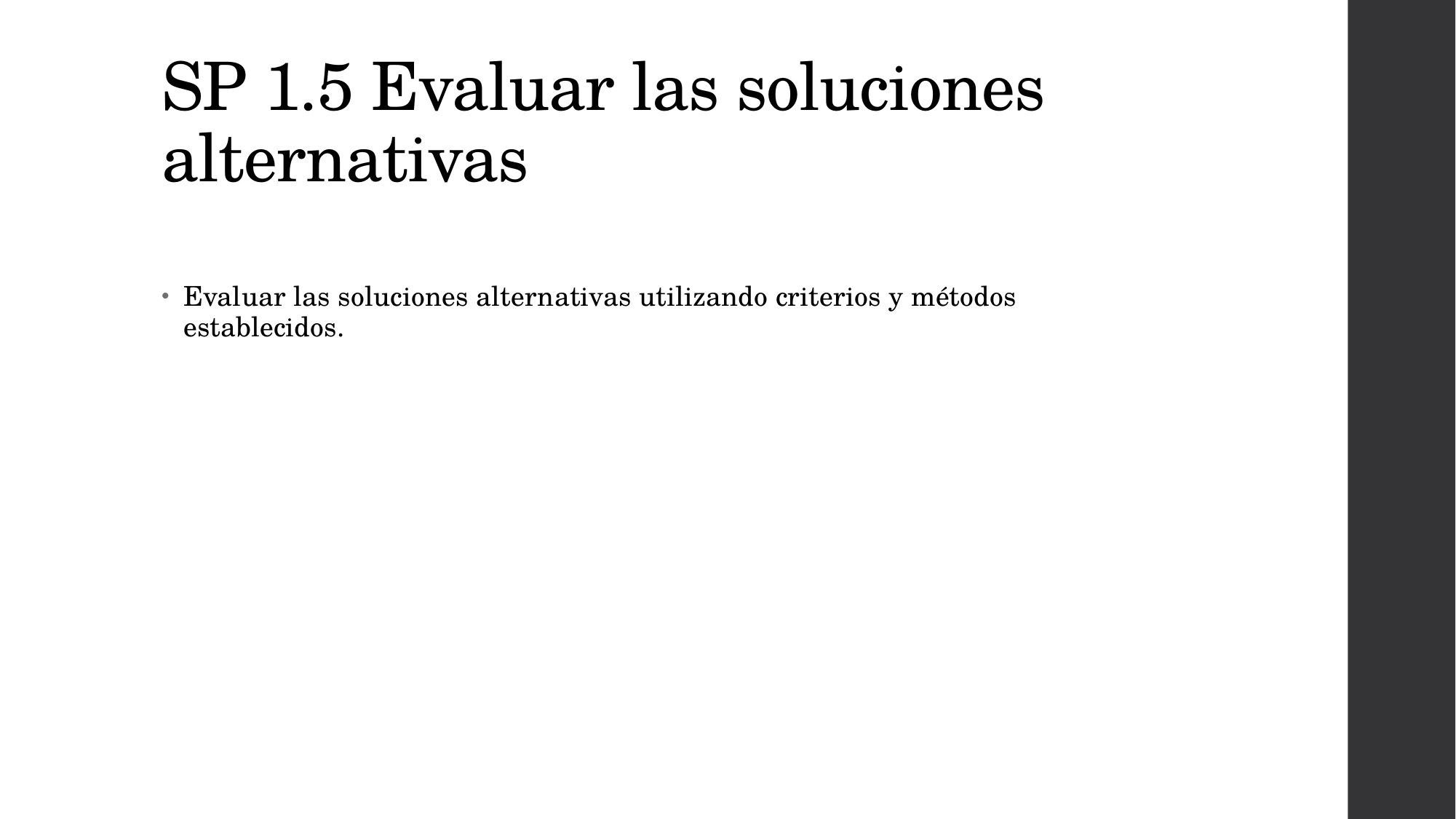

# SP 1.5 Evaluar las soluciones alternativas

Evaluar las soluciones alternativas utilizando criterios y métodos establecidos.